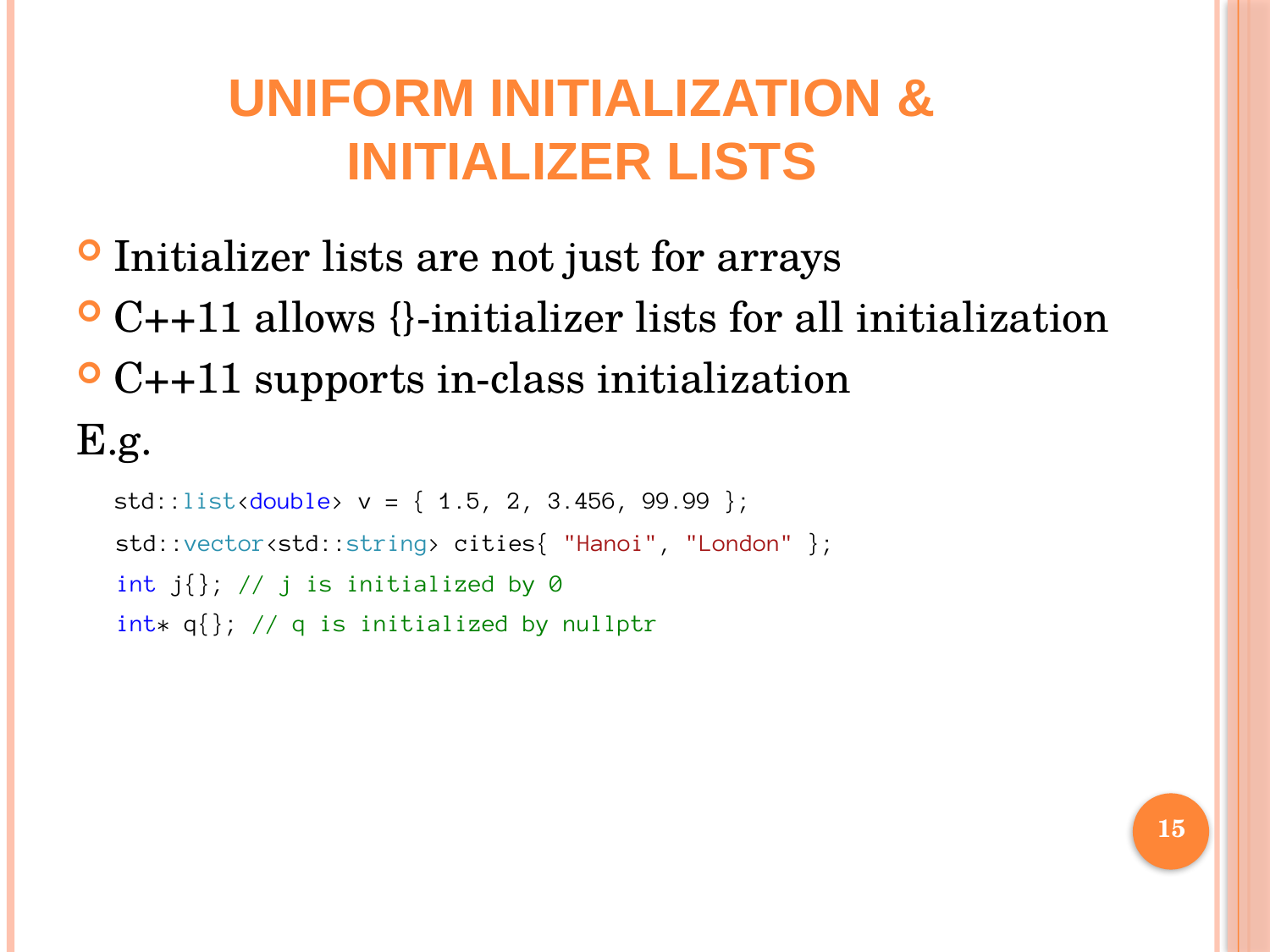

# Uniform Initialization & Initializer Lists
Initializer lists are not just for arrays
C++11 allows {}-initializer lists for all initialization
C++11 supports in-class initialization
E.g.
    std::list<double> v = { 1.5, 2, 3.456, 99.99 };
   std::vector<std::string> cities{ "Hanoi", "London" };
   int j{}; // j is initialized by 0
   int* q{}; // q is initialized by nullptr

15